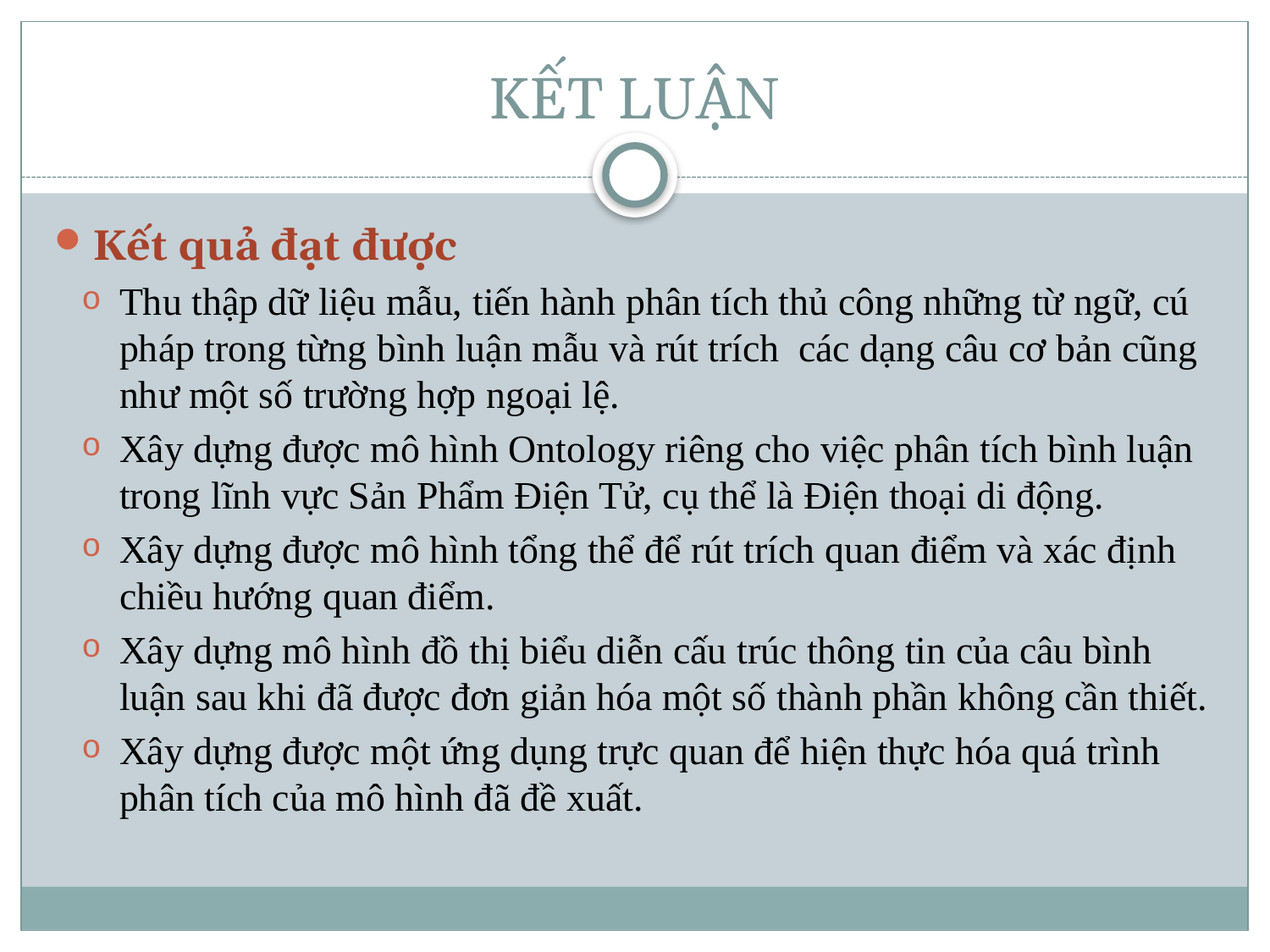

# KẾT LUẬN
Kết quả đạt được
Thu thập dữ liệu mẫu, tiến hành phân tích thủ công những từ ngữ, cú pháp trong từng bình luận mẫu và rút trích  các dạng câu cơ bản cũng như một số trường hợp ngoại lệ.
Xây dựng được mô hình Ontology riêng cho việc phân tích bình luận trong lĩnh vực Sản Phẩm Điện Tử, cụ thể là Điện thoại di động.
Xây dựng được mô hình tổng thể để rút trích quan điểm và xác định chiều hướng quan điểm.
Xây dựng mô hình đồ thị biểu diễn cấu trúc thông tin của câu bình luận sau khi đã được đơn giản hóa một số thành phần không cần thiết.
Xây dựng được một ứng dụng trực quan để hiện thực hóa quá trình phân tích của mô hình đã đề xuất.